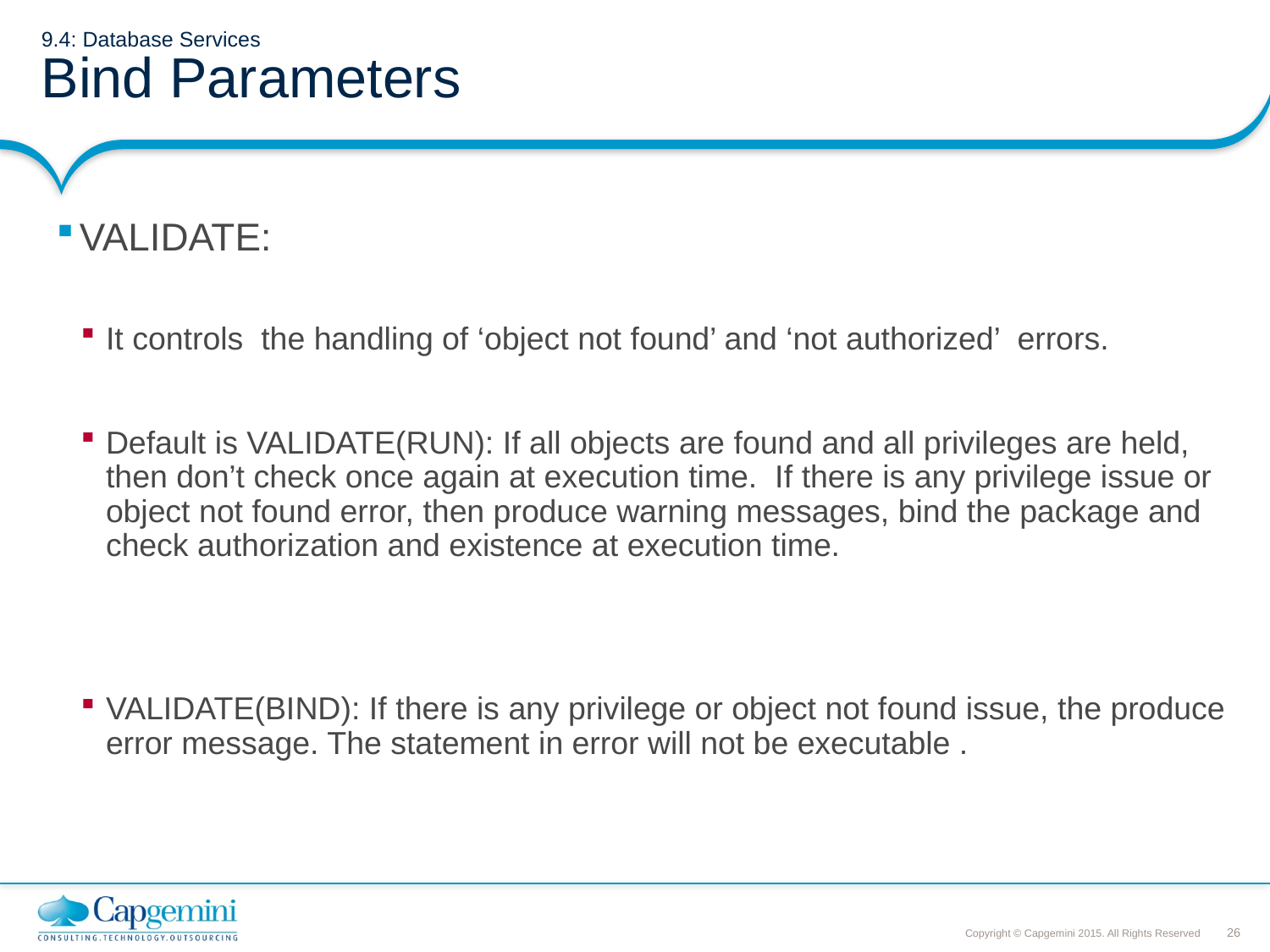

# 9.4: Database Services Bind Parameters
VALIDATE:

It controls  the handling of ‘object not found’ and ‘not authorized’  errors.

Default is VALIDATE(RUN): If all objects are found and all privileges are held, then don’t check once again at execution time.  If there is any privilege issue or object not found error, then produce warning messages, bind the package and check authorization and existence at execution time.

VALIDATE(BIND): If there is any privilege or object not found issue, the produce error message. The statement in error will not be executable .